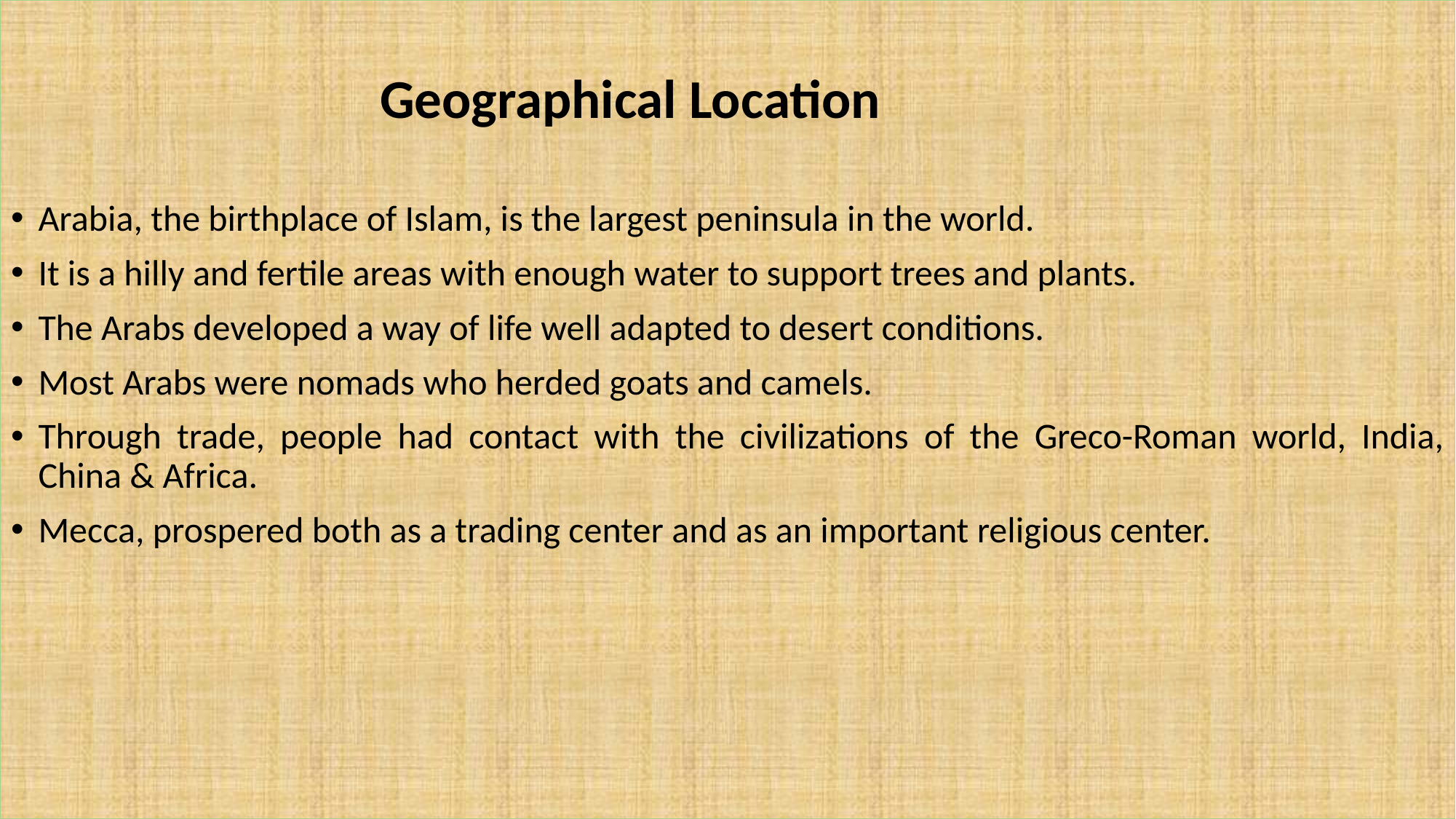

Geographical Location

Arabia, the birthplace of Islam, is the largest peninsula in the world.
It is a hilly and fertile areas with enough water to support trees and plants.
The Arabs developed a way of life well adapted to desert conditions.
Most Arabs were nomads who herded goats and camels.
Through trade, people had contact with the civilizations of the Greco-Roman world, India, China & Africa.
Mecca, prospered both as a trading center and as an important religious center.